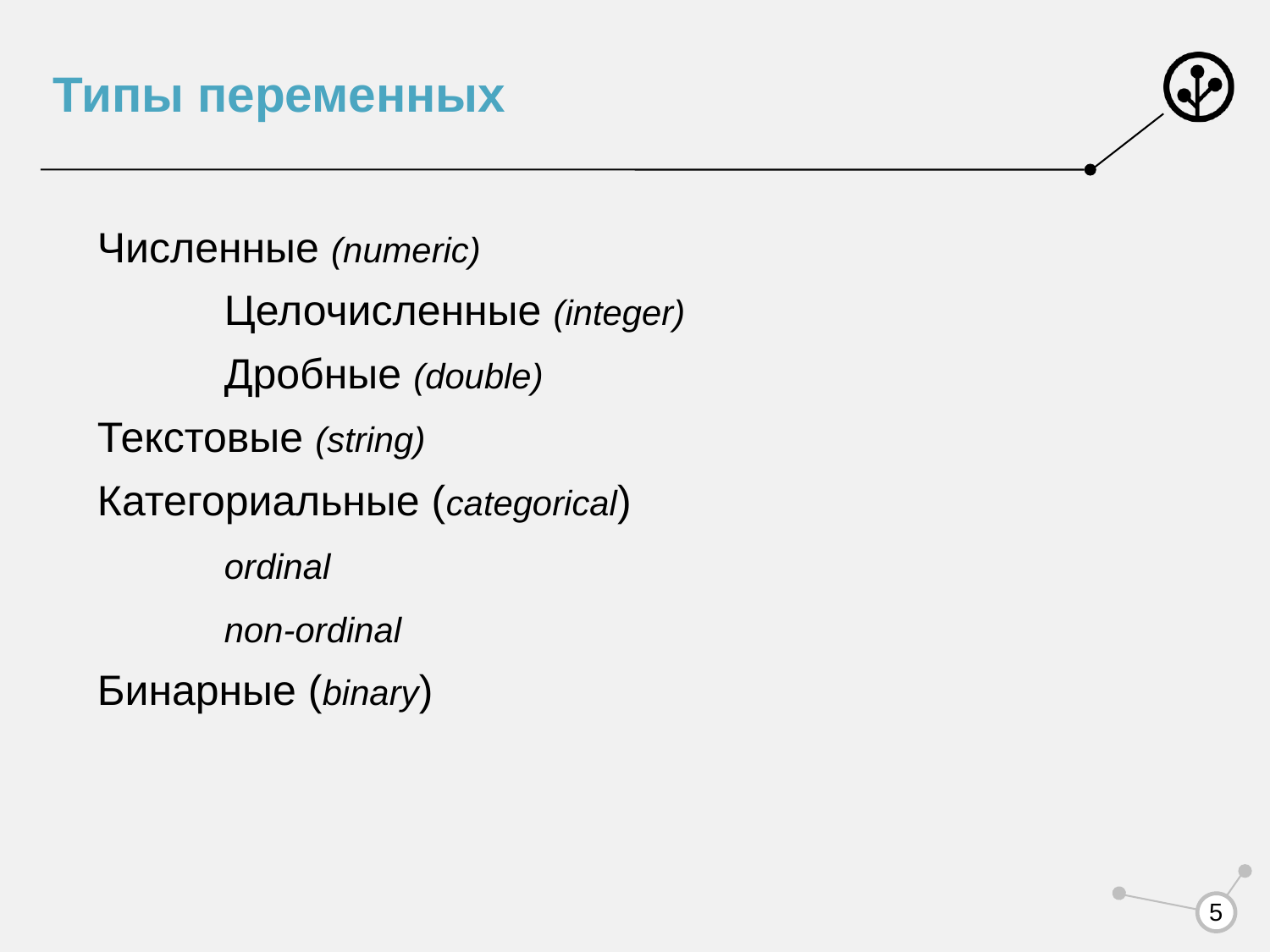

# Типы переменных
Численные (numeric)
	Целочисленные (integer)
	Дробные (double)
Текстовые (string)
Категориальные (categorical)
	ordinal
	non-ordinal
Бинарные (binary)
5